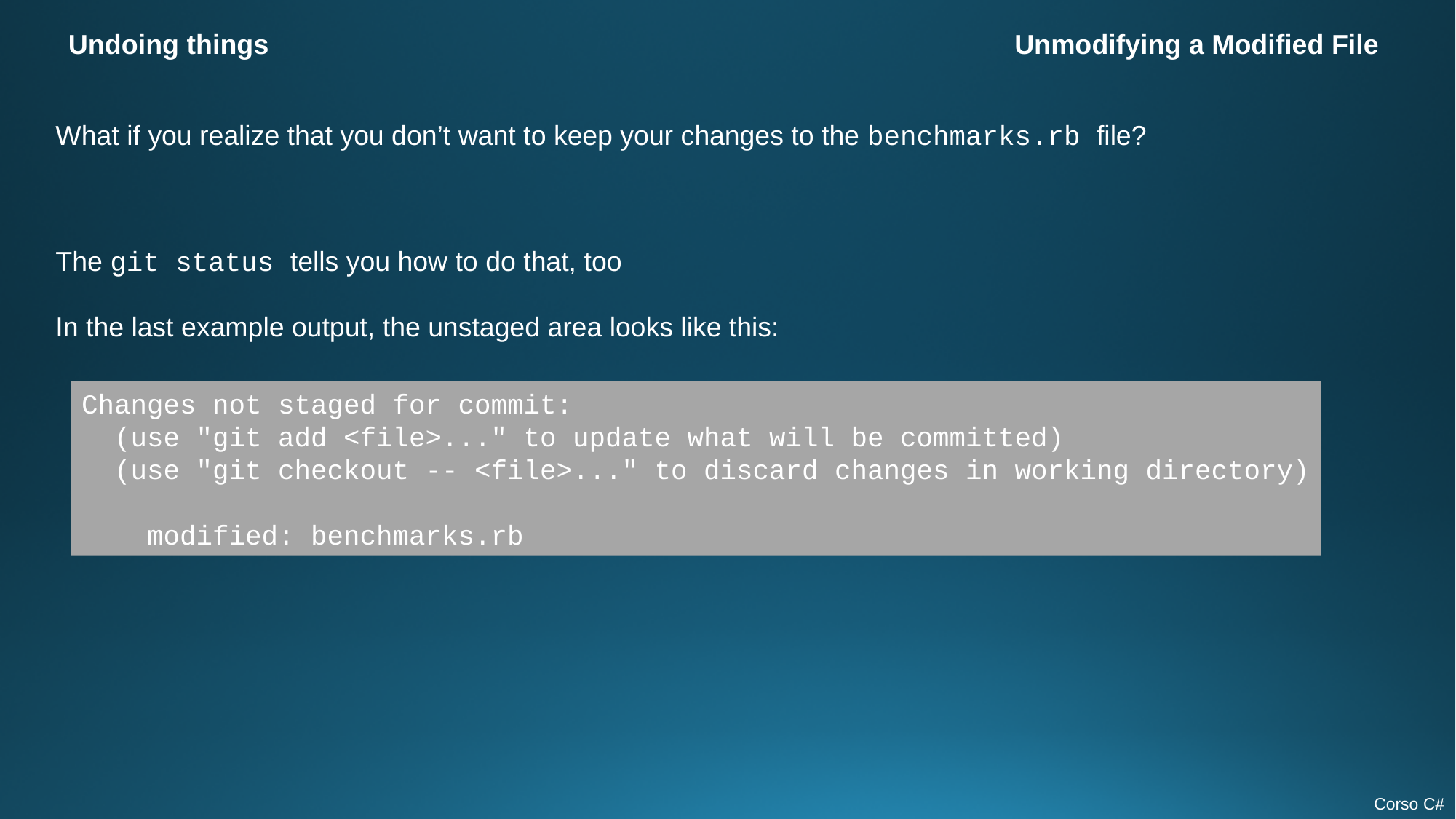

Undoing things
Unmodifying a Modified File
What if you realize that you don’t want to keep your changes to the benchmarks.rb file?
The git status tells you how to do that, too

In the last example output, the unstaged area looks like this:
Changes not staged for commit:
  (use "git add <file>..." to update what will be committed)
  (use "git checkout -- <file>..." to discard changes in working directory)

    modified: benchmarks.rb
Corso C#